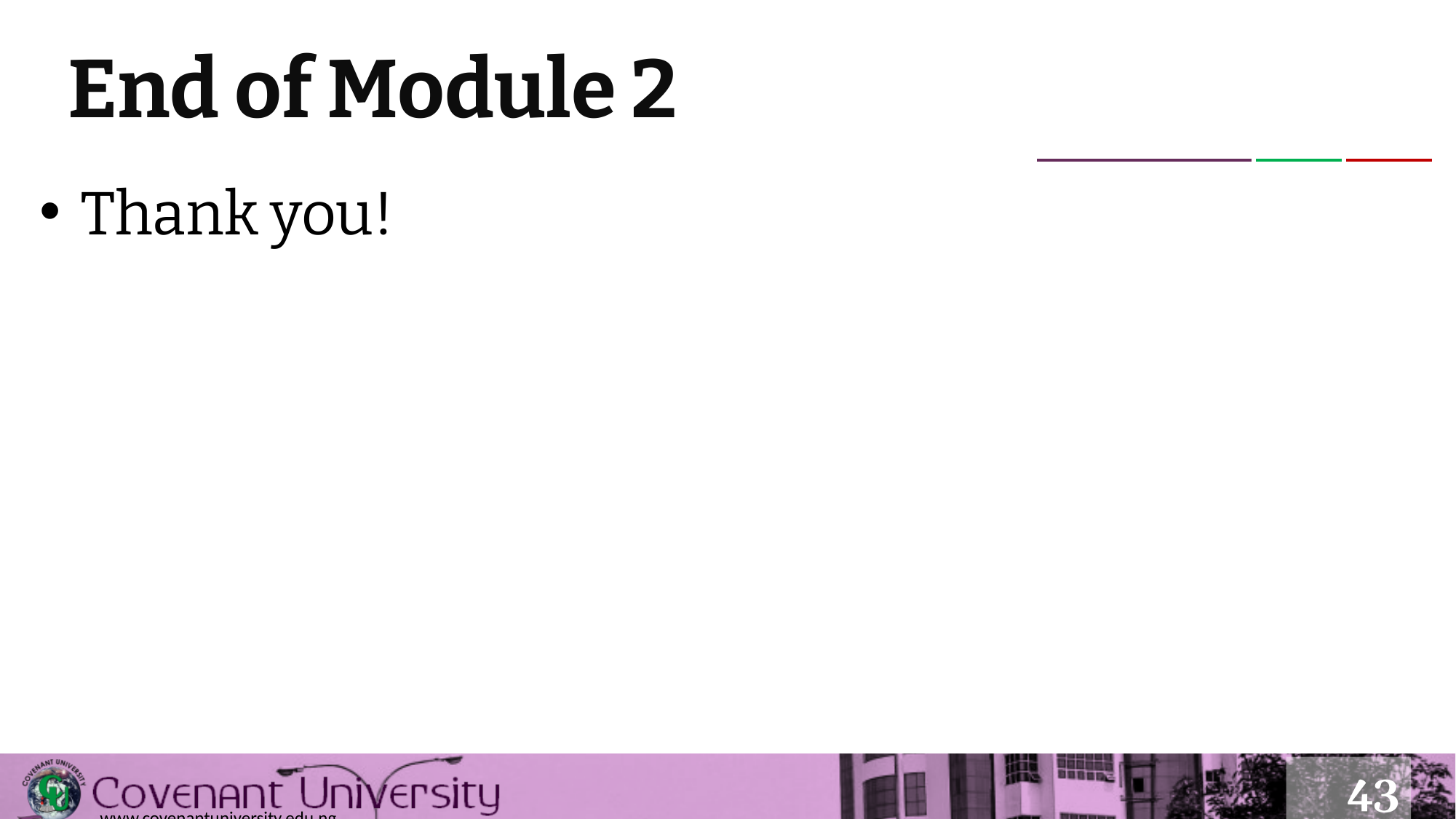

# End of Module 2
Thank you!